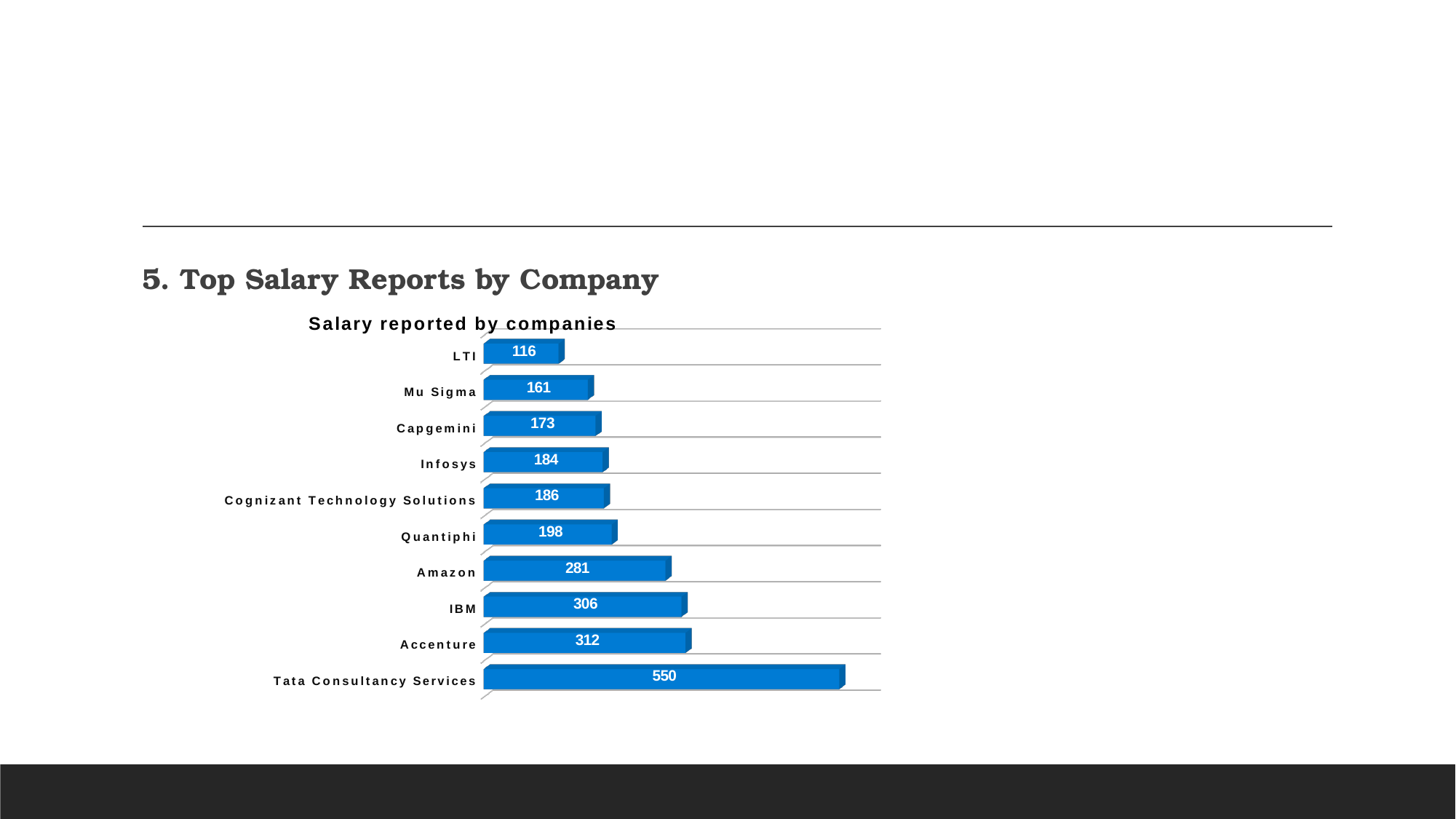

5. Top Salary Reports by Company

[unsupported chart]